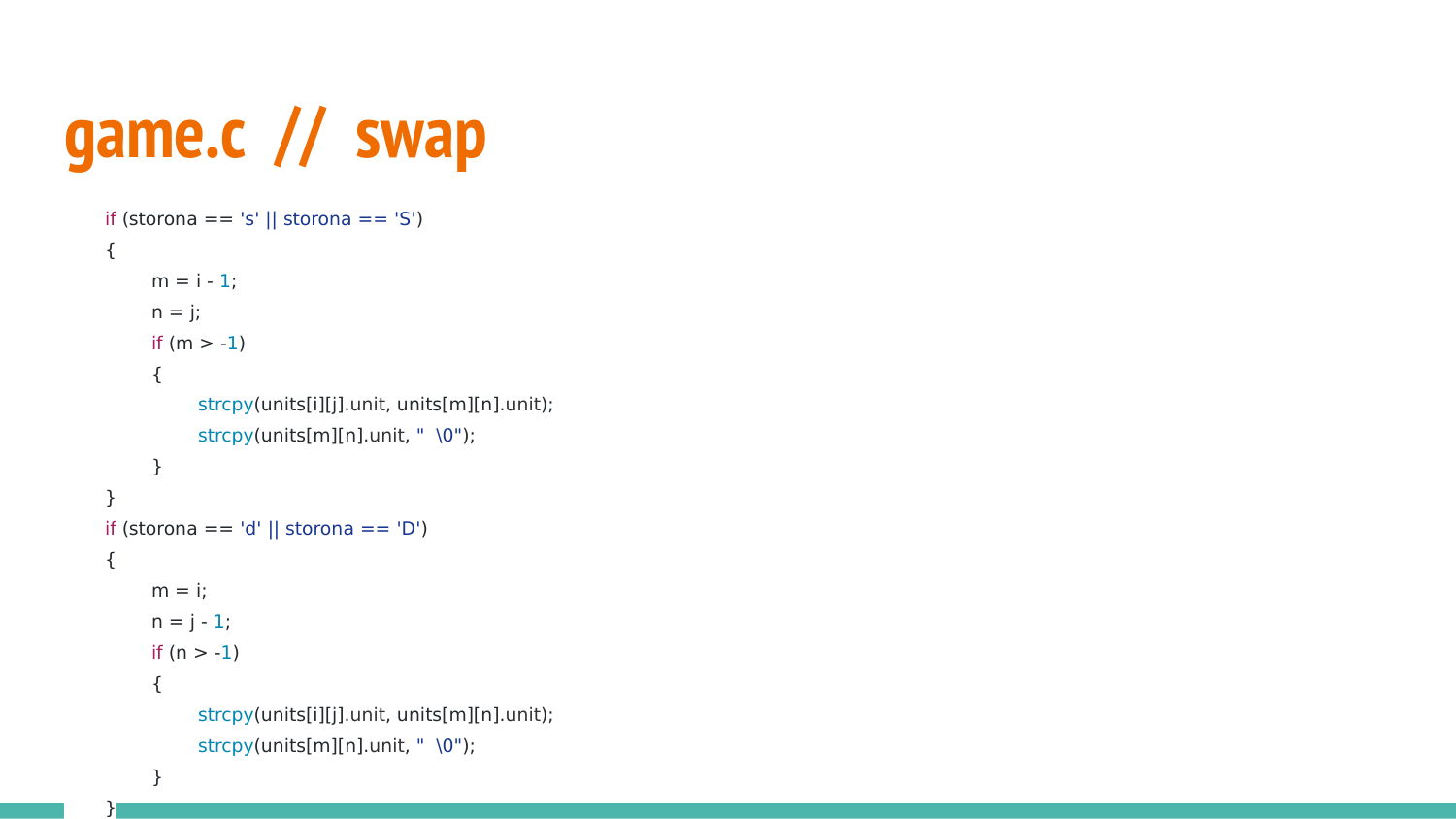

# game.c  //  swap
       if (storona == 's' || storona == 'S')
       {
               m = i - 1;
               n = j;
               if (m > -1)
               {
                       strcpy(units[i][j].unit, units[m][n].unit);
                       strcpy(units[m][n].unit, "  \0");
               }
       }
       if (storona == 'd' || storona == 'D')
       {
               m = i;
               n = j - 1;
               if (n > -1)
               {
                       strcpy(units[i][j].unit, units[m][n].unit);
                       strcpy(units[m][n].unit, "  \0");
               }
       }
}